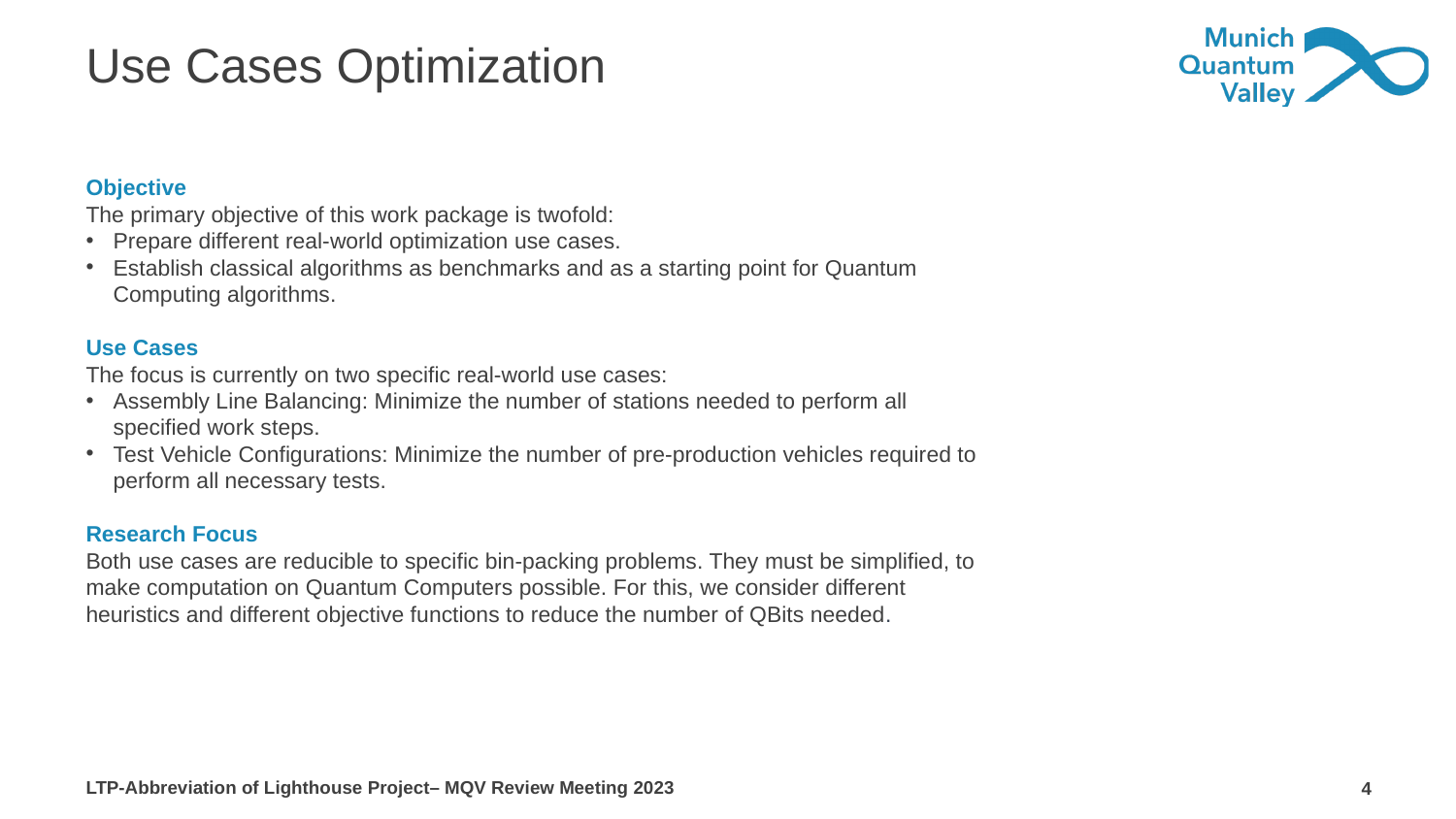

Use Cases Optimization
Objective
The primary objective of this work package is twofold:
Prepare different real-world optimization use cases.
Establish classical algorithms as benchmarks and as a starting point for Quantum Computing algorithms.

Use Cases
The focus is currently on two specific real-world use cases:
Assembly Line Balancing: Minimize the number of stations needed to perform all specified work steps.
Test Vehicle Configurations: Minimize the number of pre-production vehicles required to perform all necessary tests.

Research Focus
Both use cases are reducible to specific bin-packing problems. They must be simplified, to make computation on Quantum Computers possible. For this, we consider different heuristics and different objective functions to reduce the number of QBits needed.
LTP-Abbreviation of Lighthouse Project– MQV Review Meeting 2023